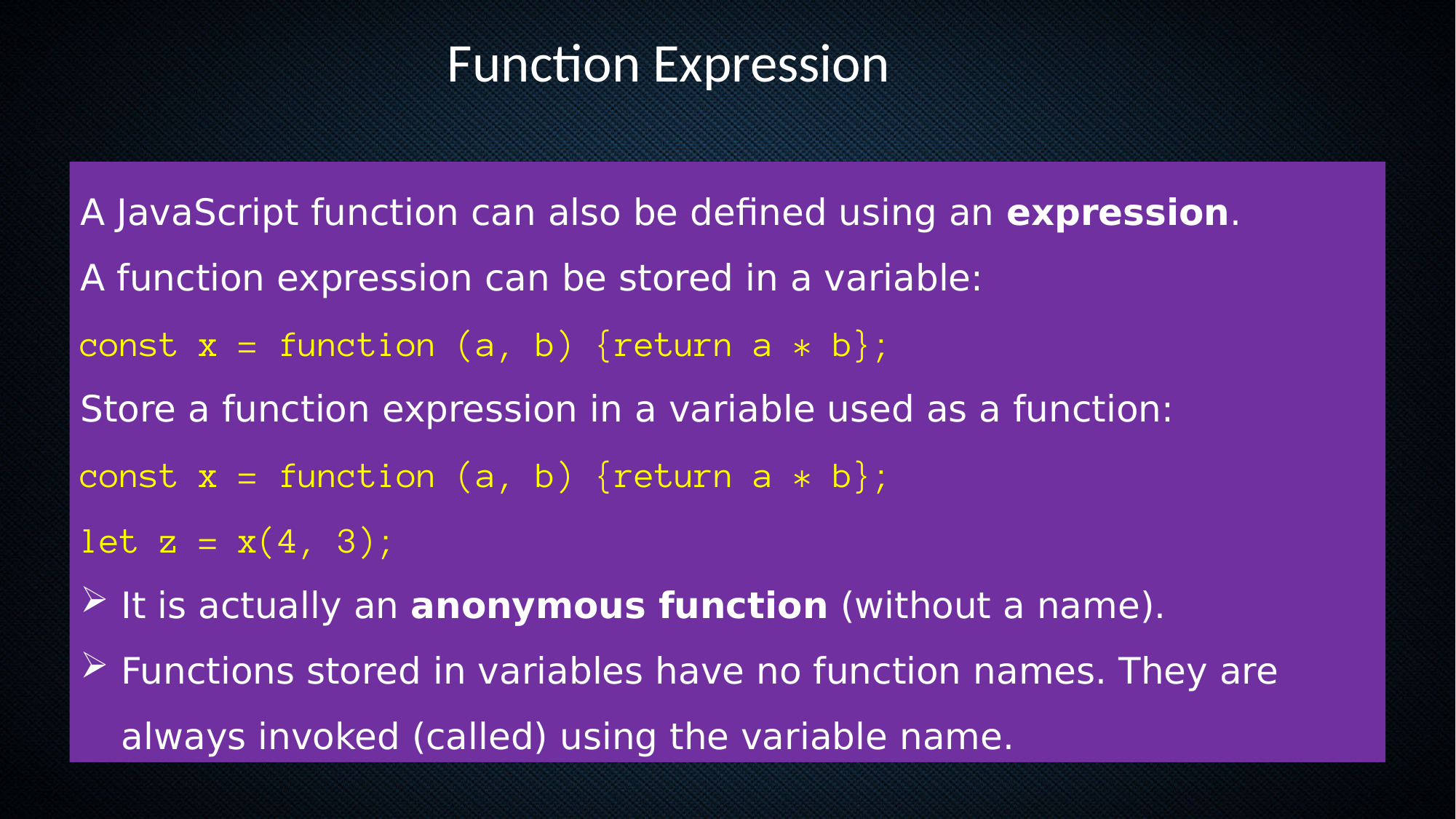

Function Expression

A JavaScript function can also be defined using an expression.
A function expression can be stored in a variable:
const x = function (a, b) {return a * b};
Store a function expression in a variable used as a function:
const x = function (a, b) {return a * b};
let z = x(4, 3);
It is actually an anonymous function (without a name).
Functions stored in variables have no function names. They are always invoked (called) using the variable name.